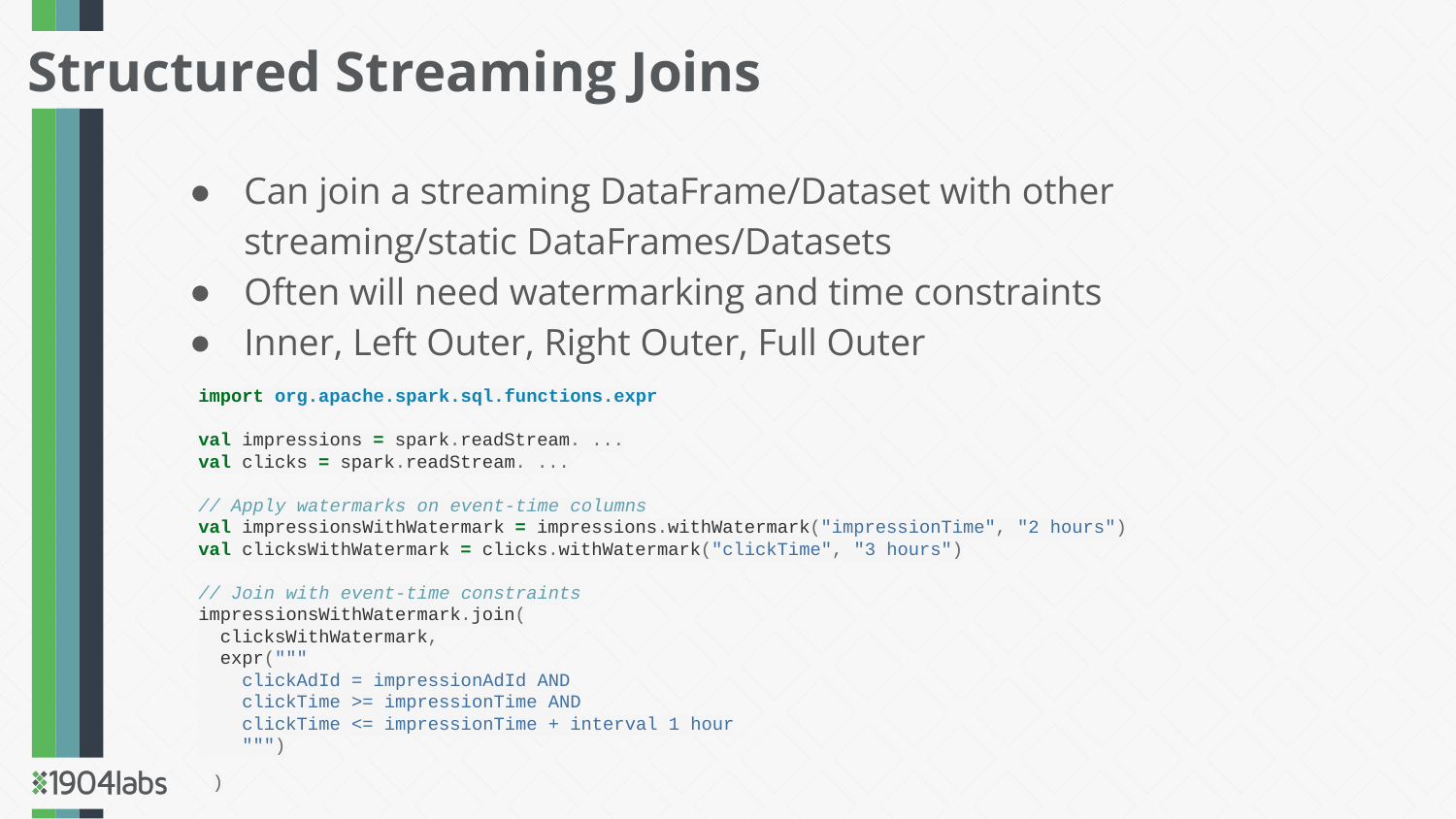

Structured Streaming Joins
Can join a streaming DataFrame/Dataset with other streaming/static DataFrames/Datasets
Often will need watermarking and time constraints
Inner, Left Outer, Right Outer, Full Outer

import org.apache.spark.sql.functions.expr

val impressions = spark.readStream. ...
val clicks = spark.readStream. ...

// Apply watermarks on event-time columns
val impressionsWithWatermark = impressions.withWatermark("impressionTime", "2 hours")
val clicksWithWatermark = clicks.withWatermark("clickTime", "3 hours")

// Join with event-time constraints
impressionsWithWatermark.join(
  clicksWithWatermark,
  expr("""
    clickAdId = impressionAdId AND
    clickTime >= impressionTime AND
    clickTime <= impressionTime + interval 1 hour
    """)
)